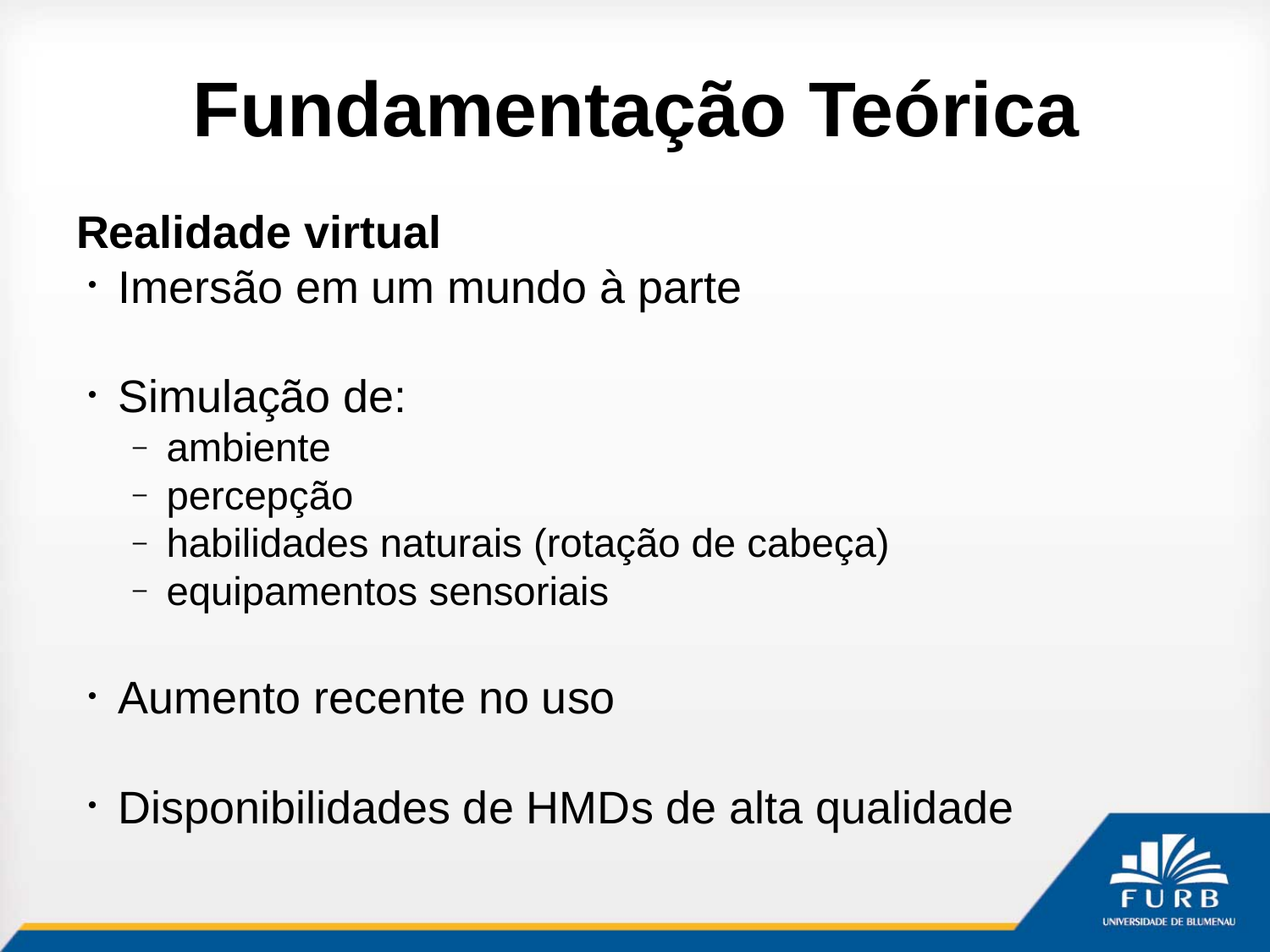

# Fundamentação Teórica
Realidade virtual
Imersão em um mundo à parte

Simulação de:
ambiente
percepção
habilidades naturais (rotação de cabeça)
equipamentos sensoriais

Aumento recente no uso

Disponibilidades de HMDs de alta qualidade